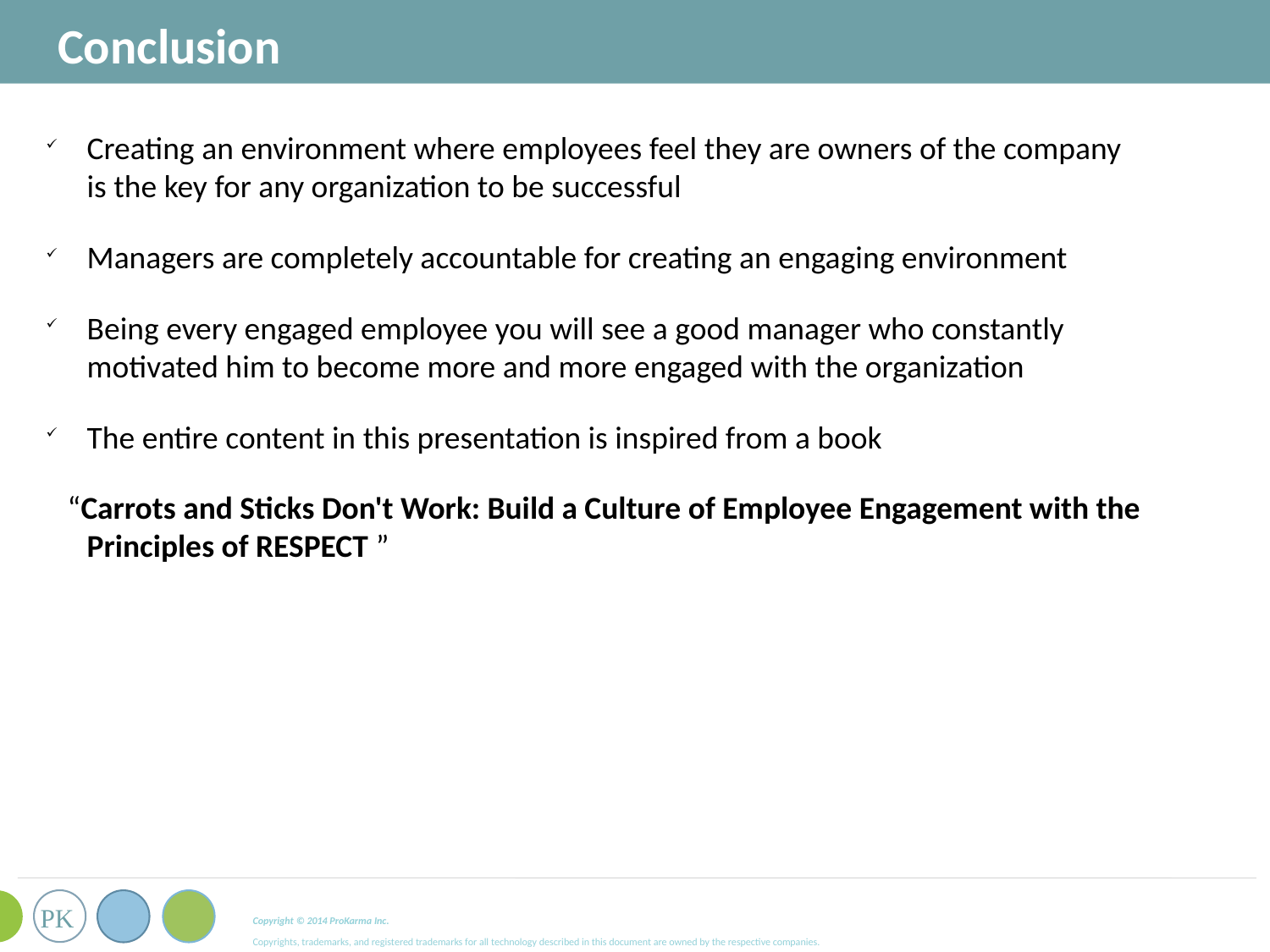

Conclusion
Creating an environment where employees feel they are owners of the company is the key for any organization to be successful
Managers are completely accountable for creating an engaging environment
Being every engaged employee you will see a good manager who constantly motivated him to become more and more engaged with the organization
The entire content in this presentation is inspired from a book
   “Carrots and Sticks Don't Work: Build a Culture of Employee Engagement with the Principles of RESPECT ”